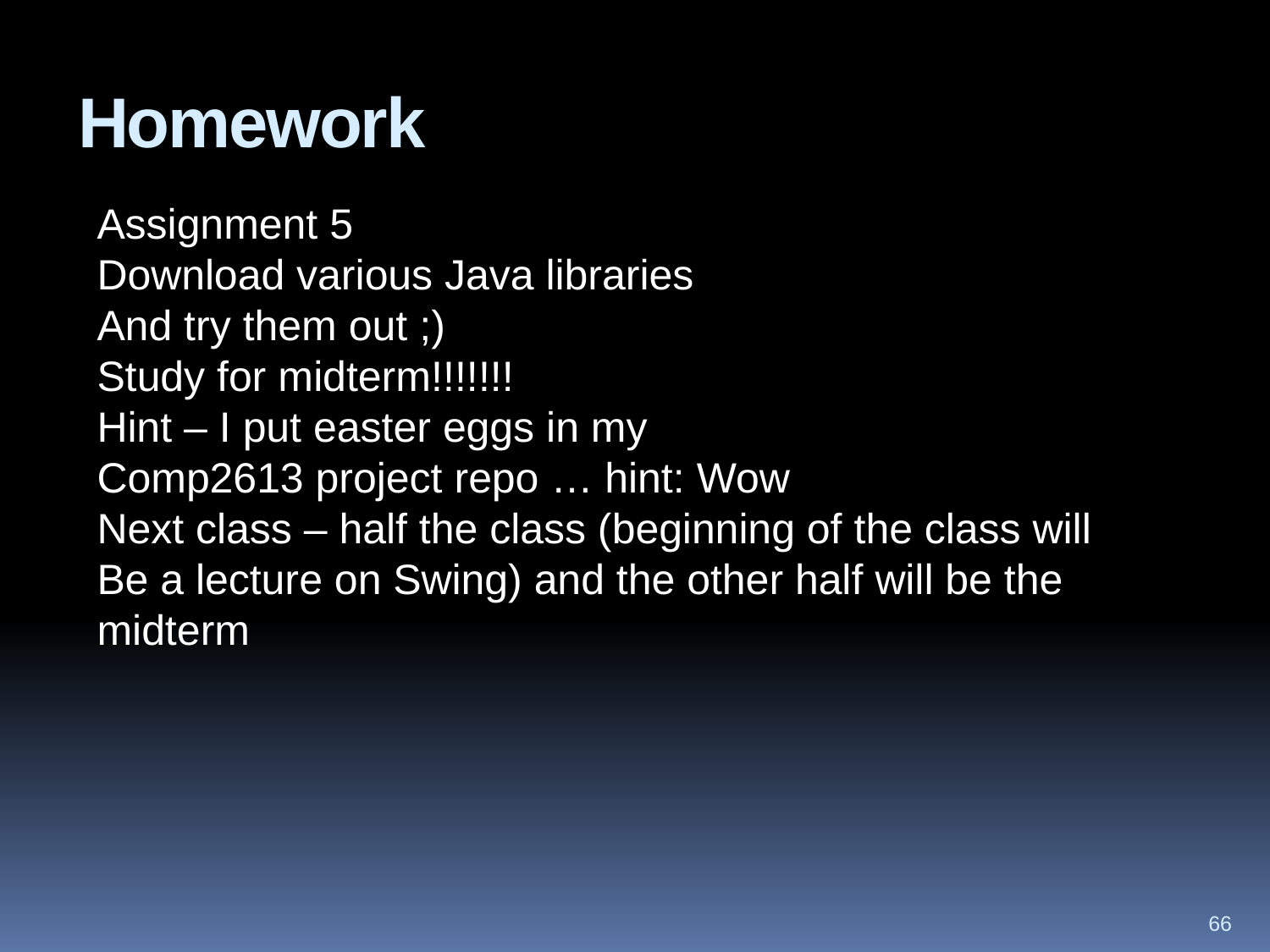

# Homework
Assignment 5
Download various Java libraries
And try them out ;)
Study for midterm!!!!!!!
Hint – I put easter eggs in my
Comp2613 project repo … hint: Wow
Next class – half the class (beginning of the class will
Be a lecture on Swing) and the other half will be the midterm
66